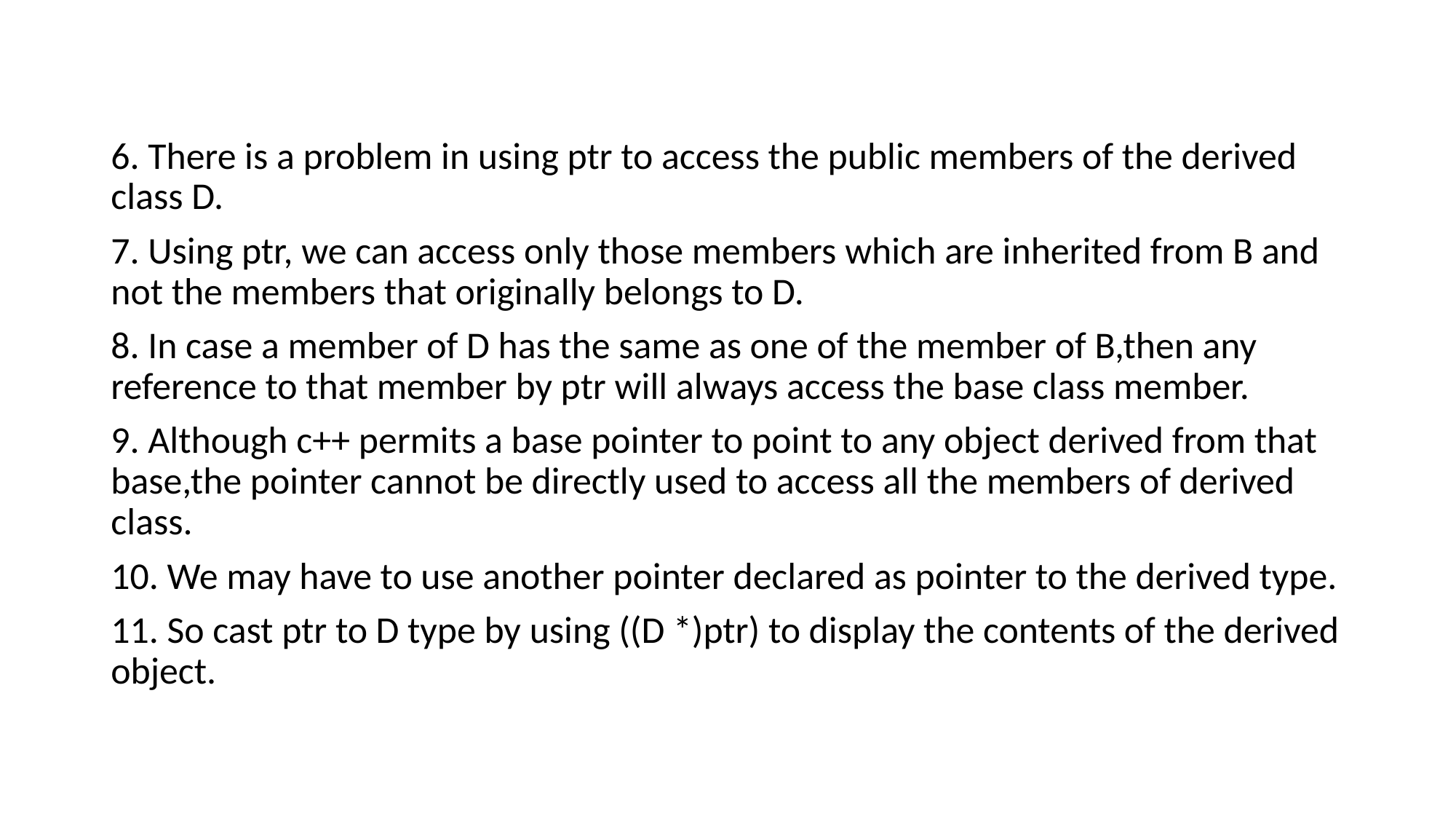

#
6. There is a problem in using ptr to access the public members of the derived class D.
7. Using ptr, we can access only those members which are inherited from B and not the members that originally belongs to D.
8. In case a member of D has the same as one of the member of B,then any reference to that member by ptr will always access the base class member.
9. Although c++ permits a base pointer to point to any object derived from that base,the pointer cannot be directly used to access all the members of derived class.
10. We may have to use another pointer declared as pointer to the derived type.
11. So cast ptr to D type by using ((D *)ptr) to display the contents of the derived object.